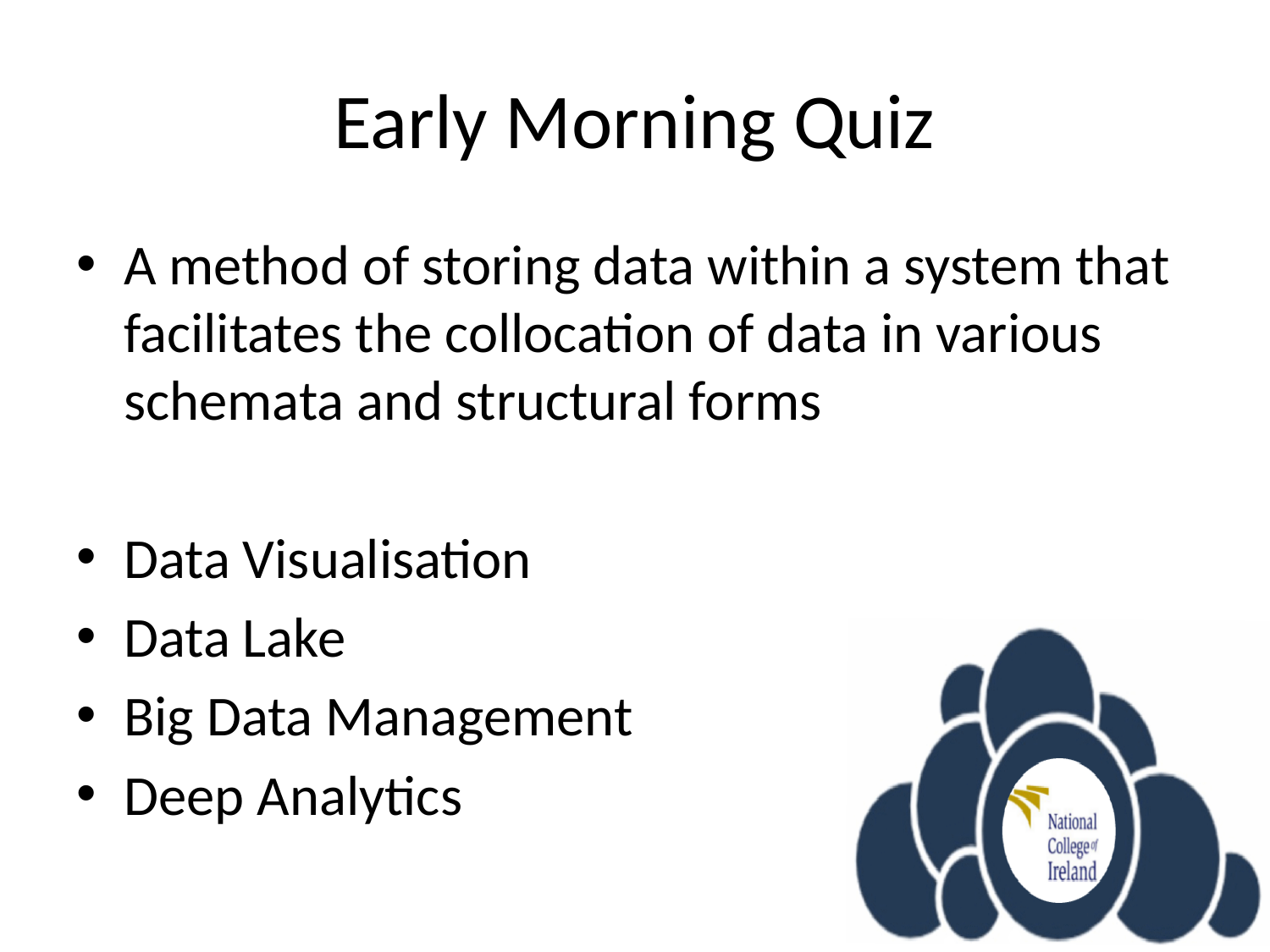

# Early Morning Quiz
A method of storing data within a system that facilitates the collocation of data in various schemata and structural forms

Data Visualisation
Data Lake
Big Data Management
Deep Analytics